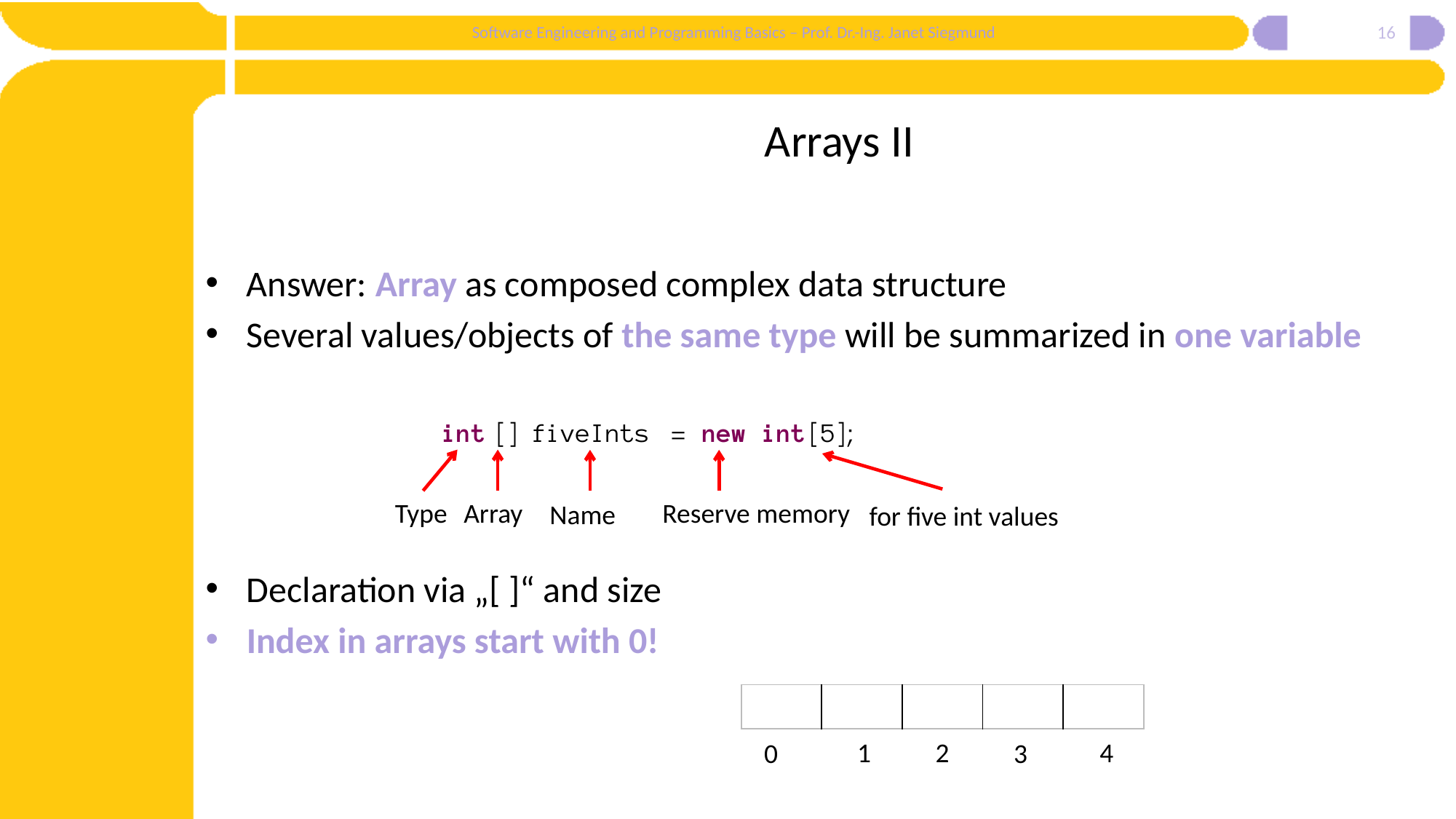

16
# Arrays II
Answer: Array as composed complex data structure
Several values/objects of the same type will be summarized in one variable

Declaration via „[ ]“ and size
Index in arrays start with 0!
[]          = new int[5]
int   fiveInts             ;
Type
Array
Reserve memory
Name
for five int values
|  |  |  |  |  |
| --- | --- | --- | --- | --- |
4
2
1
0
3